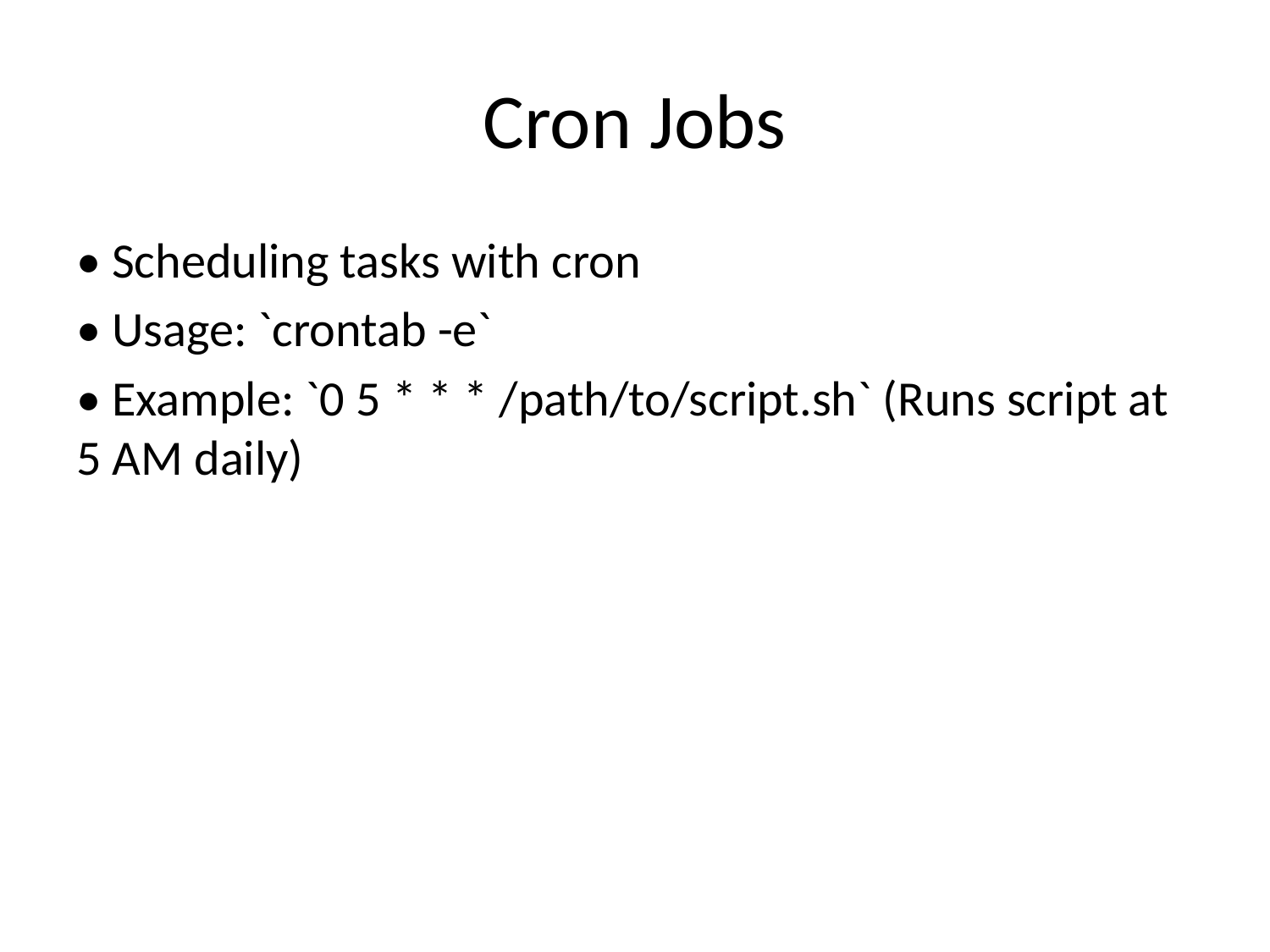

# Cron Jobs
• Scheduling tasks with cron
• Usage: `crontab -e`
• Example: `0 5 * * * /path/to/script.sh` (Runs script at 5 AM daily)